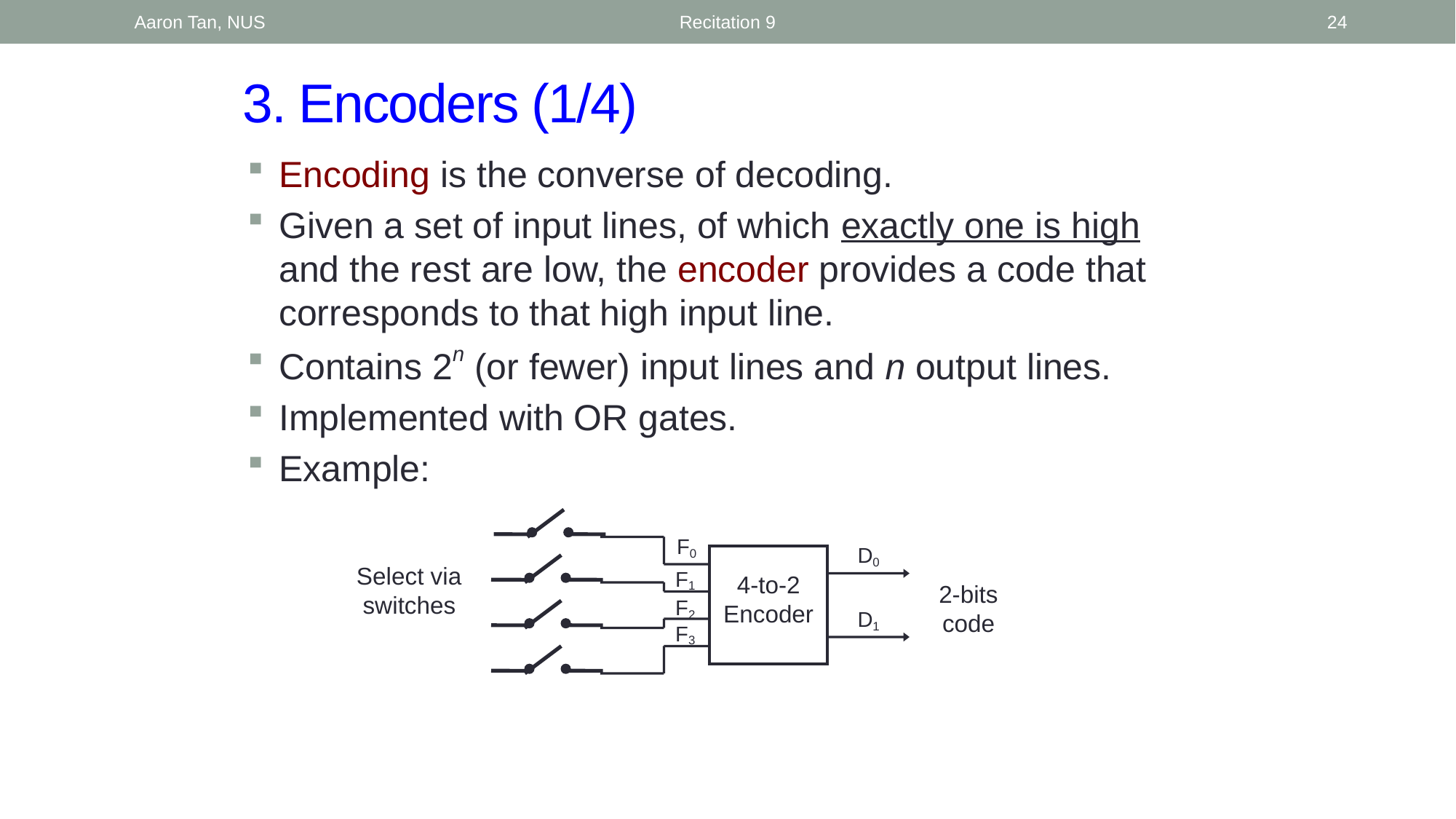

Aaron Tan, NUS
Recitation 9
24
# 3. Encoders (1/4)
Encoding is the converse of decoding.
Given a set of input lines, of which exactly one is high and the rest are low, the encoder provides a code that corresponds to that high input line.
Contains 2n (or fewer) input lines and n output lines.
Implemented with OR gates.
Example:

F0

D0

Select via switches

F1

4-to-2 Encoder

2-bits code

F2

D1
F3